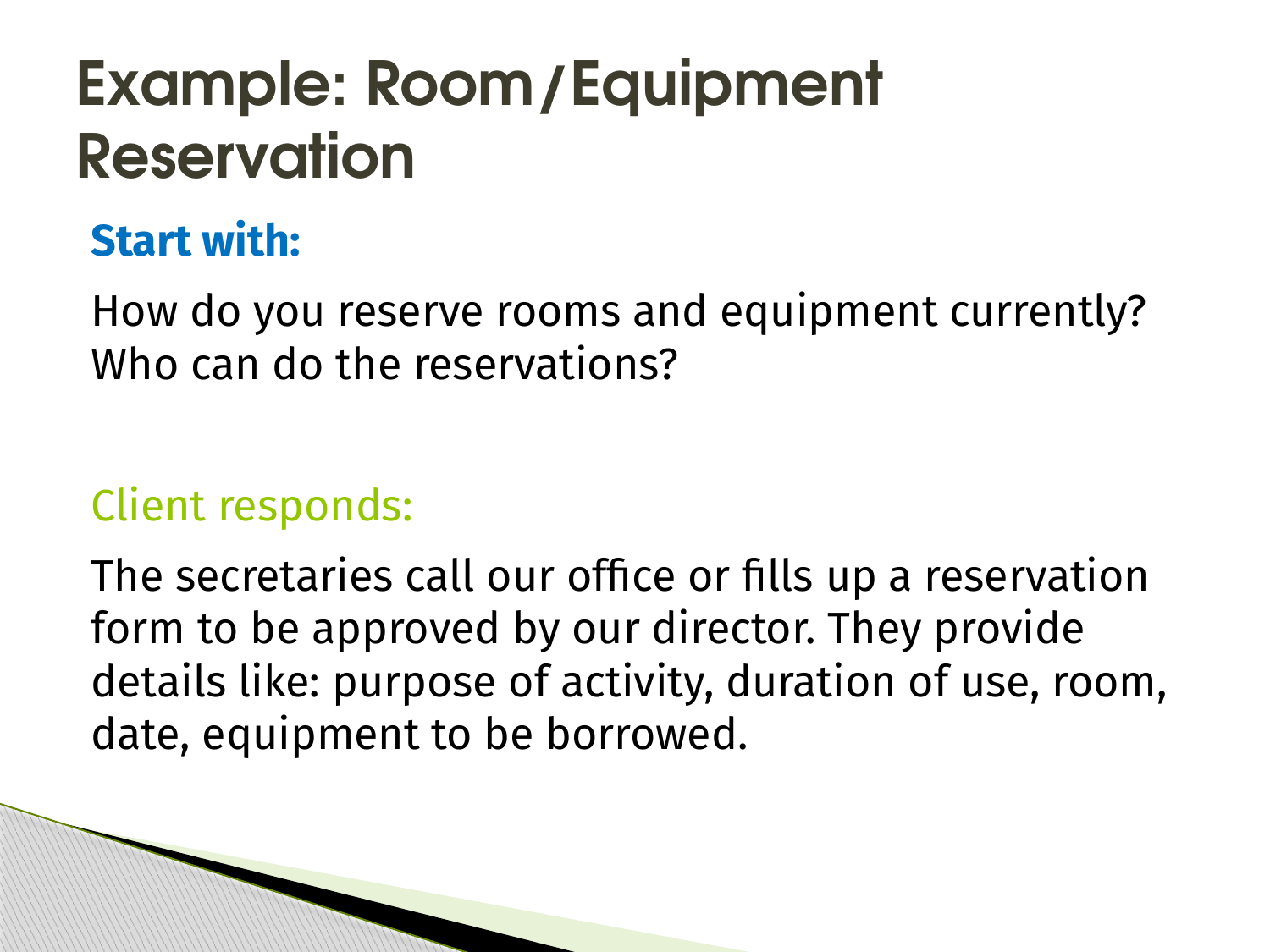

# Example: Room/Equipment Reservation
Start with:
How do you reserve rooms and equipment currently? Who can do the reservations?

Client responds:
The secretaries call our office or fills up a reservation form to be approved by our director. They provide details like: purpose of activity, duration of use, room, date, equipment to be borrowed.